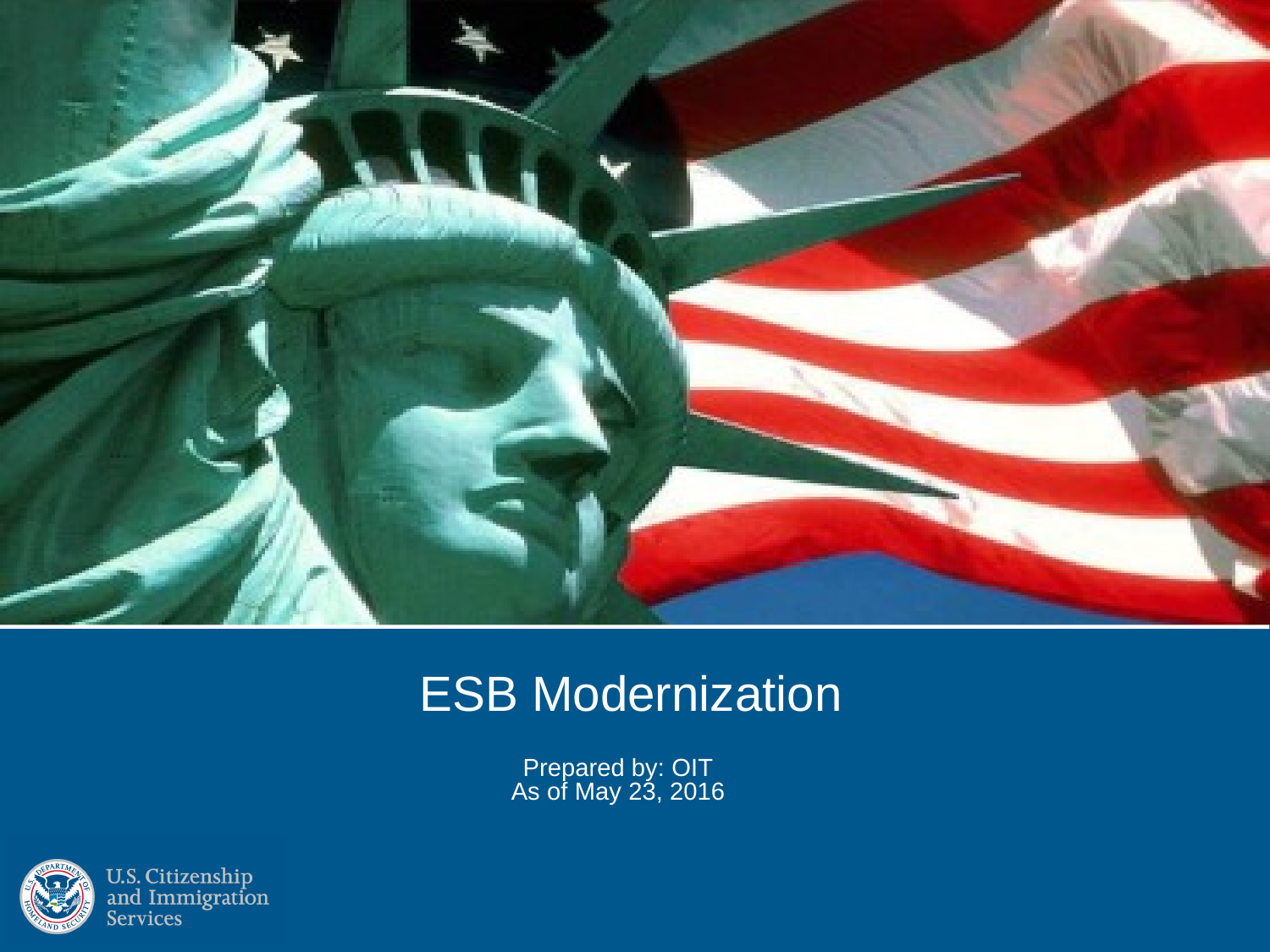

ESB Modernization
Prepared by: OIT
As of May 23, 2016